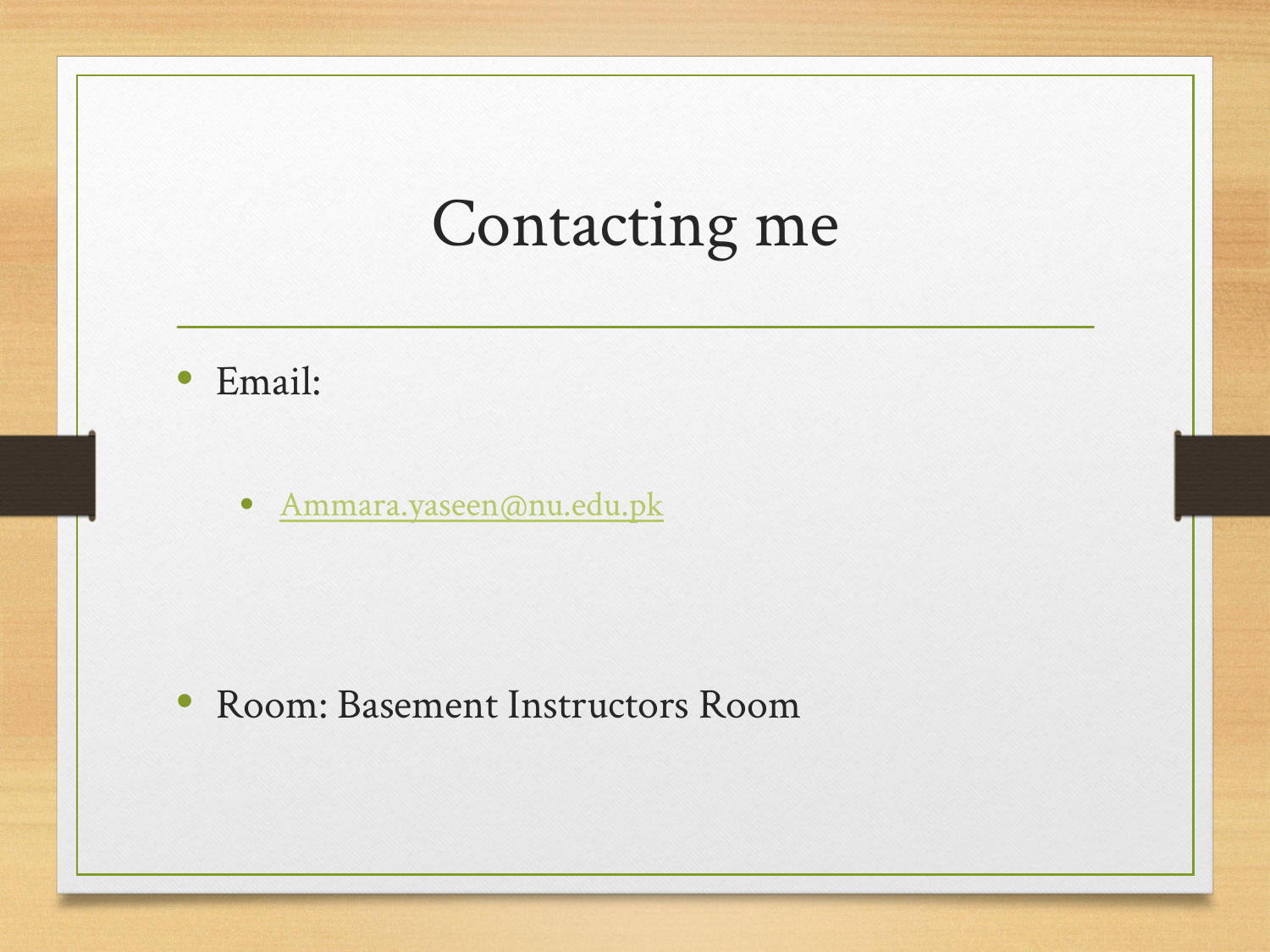

# Contacting me
Email:

Ammara.yaseen@nu.edu.pk

Room: Basement Instructors Room